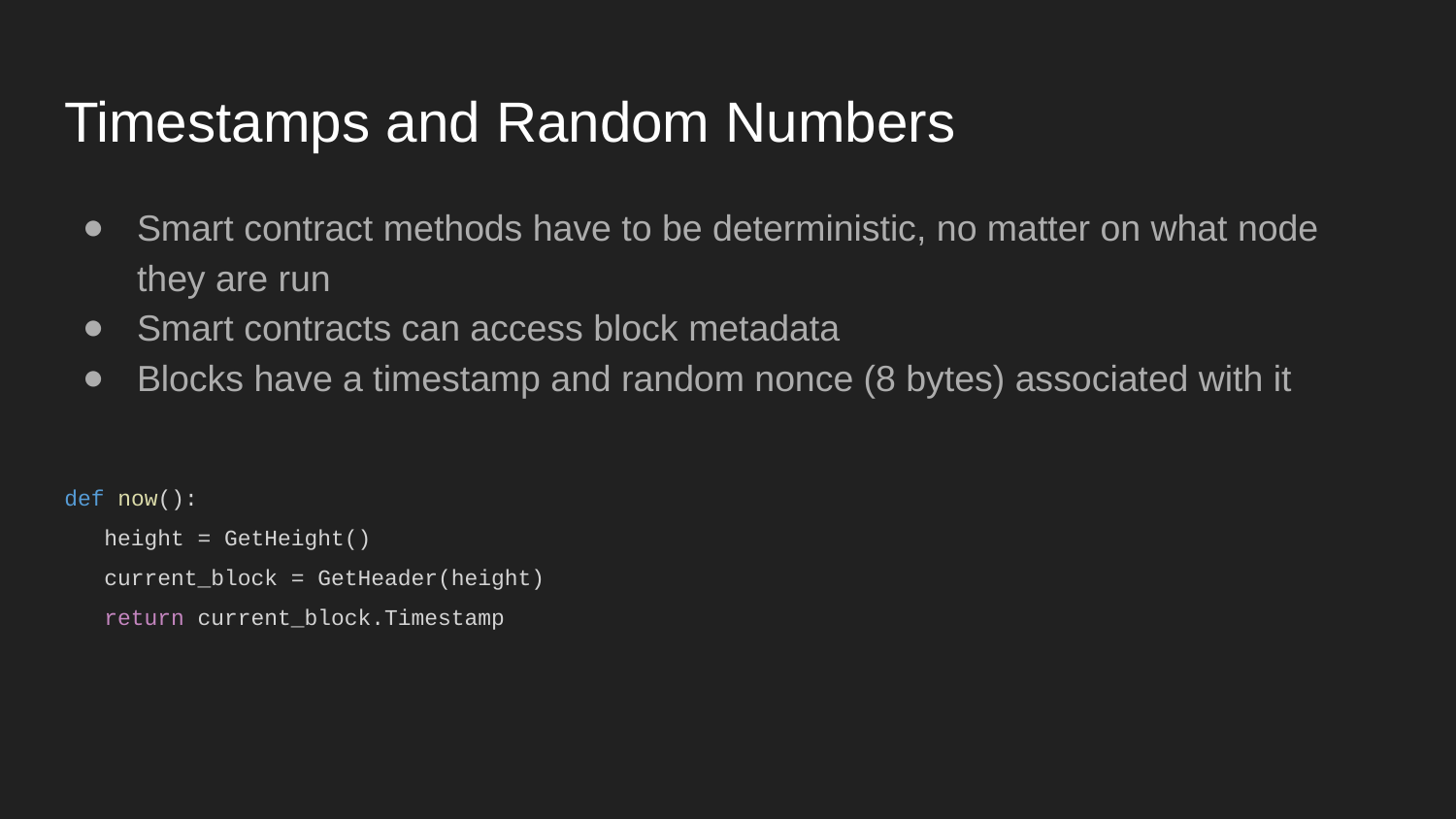

# Timestamps and Random Numbers
Smart contract methods have to be deterministic, no matter on what node they are run
Smart contracts can access block metadata
Blocks have a timestamp and random nonce (8 bytes) associated with it

def now():
   height = GetHeight()
   current_block = GetHeader(height)
   return current_block.Timestamp